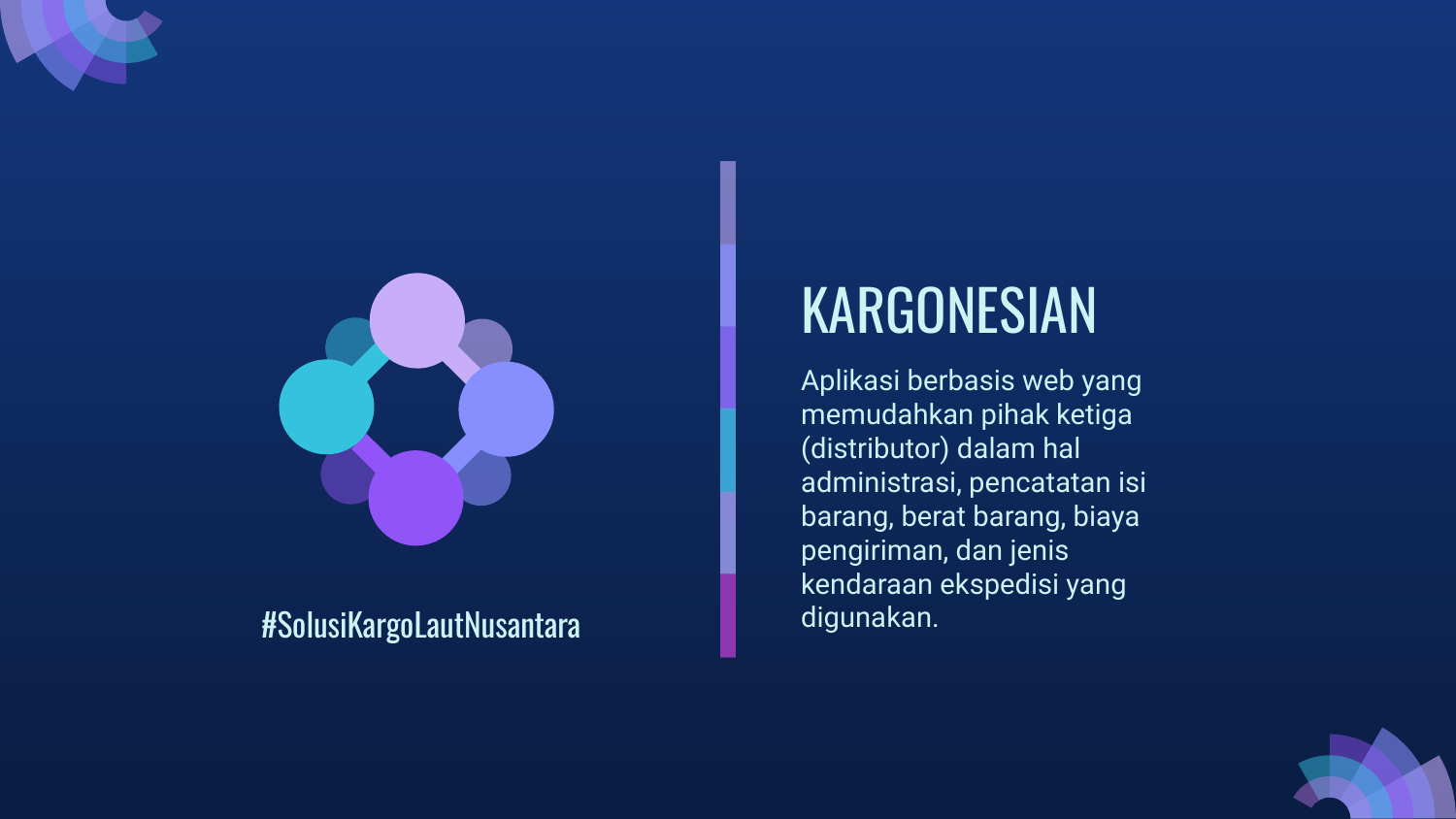

# KARGONESIAN

Aplikasi berbasis web yang memudahkan pihak ketiga (distributor) dalam hal administrasi, pencatatan isi
barang, berat barang, biaya pengiriman, dan jenis kendaraan ekspedisi yang digunakan.

#SolusiKargoLautNusantara